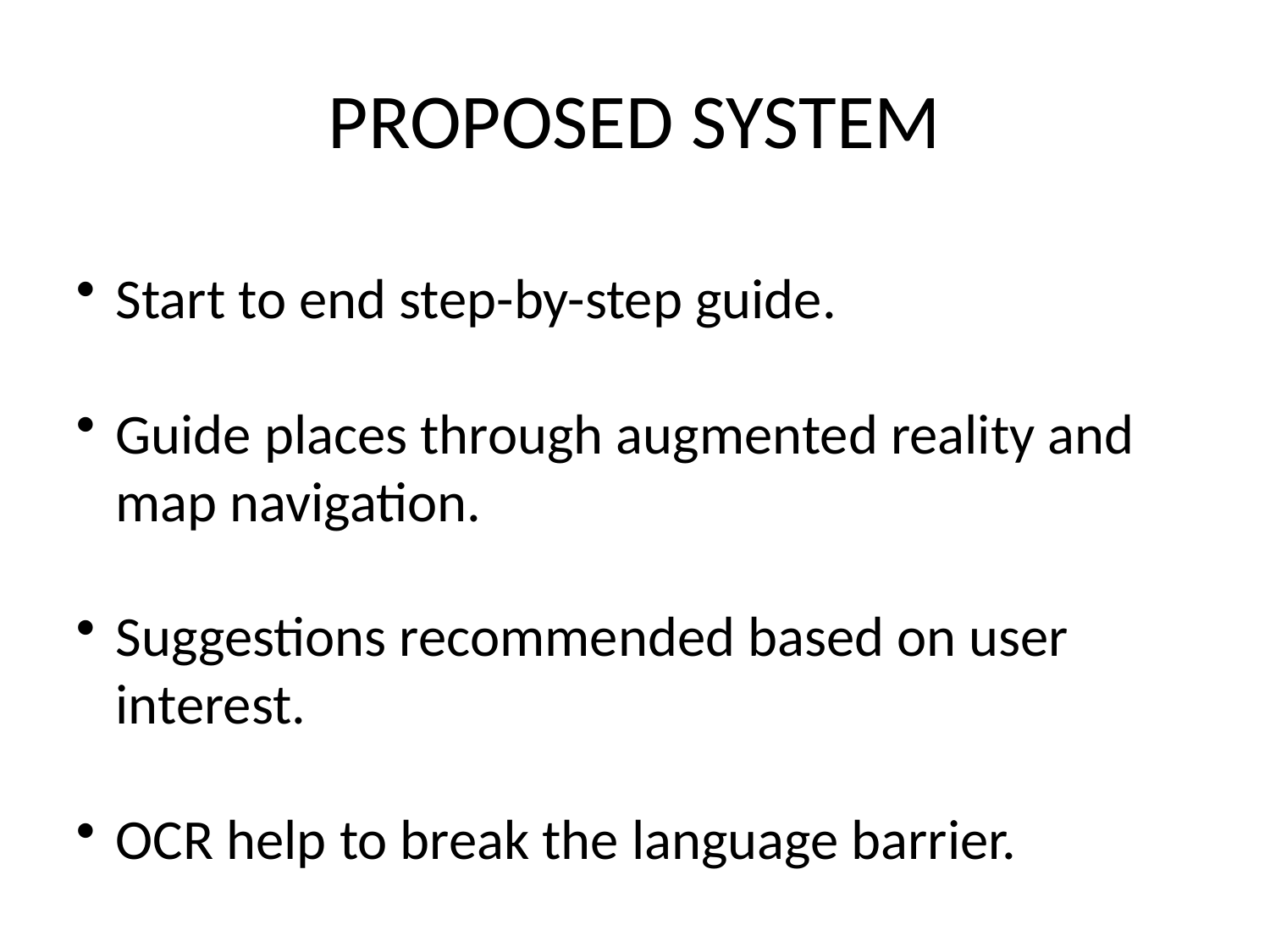

# PROPOSED SYSTEM
Start to end step-by-step guide.

Guide places through augmented reality and map navigation.

Suggestions recommended based on user interest.

OCR help to break the language barrier.